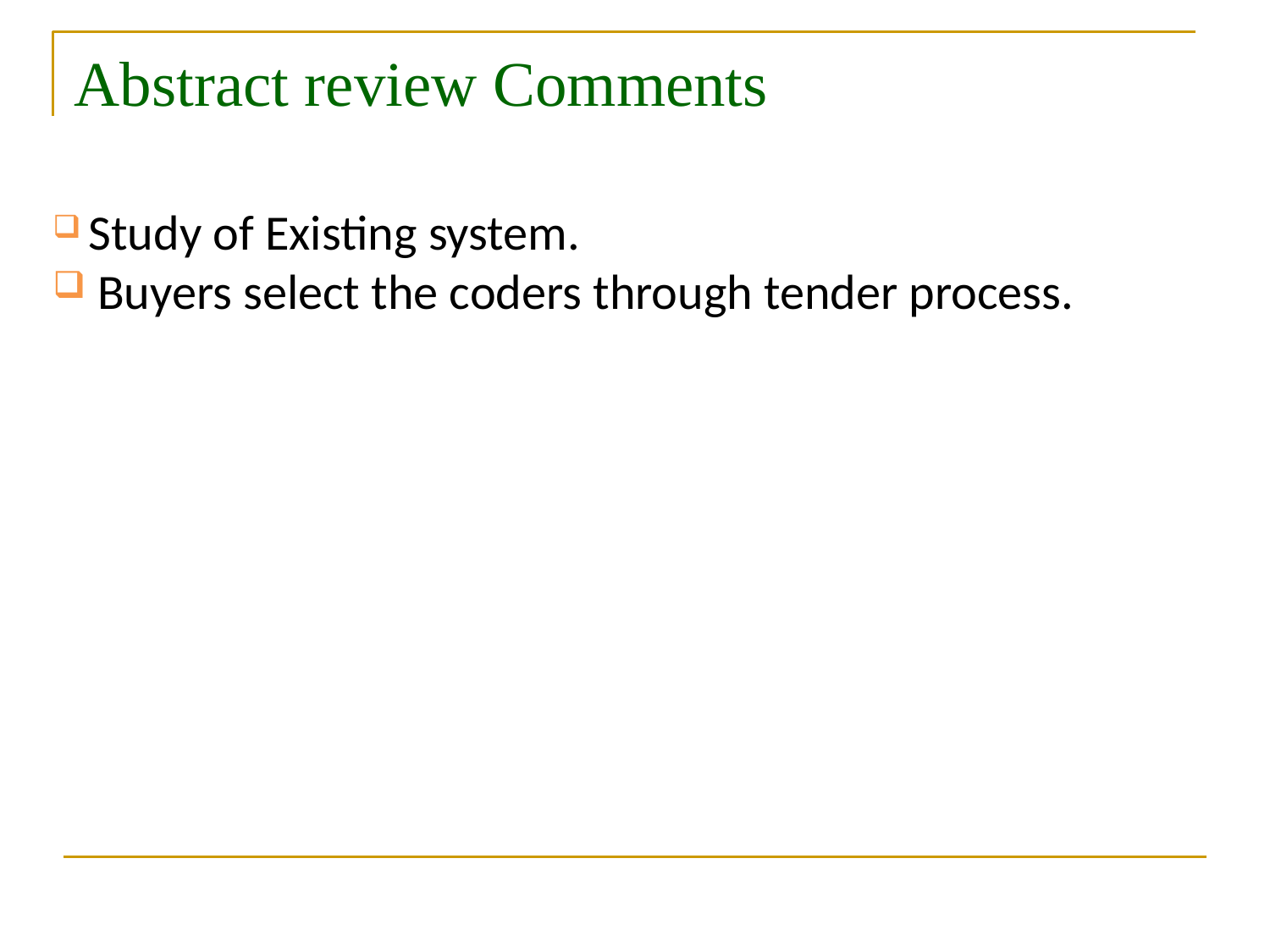

# Abstract review Comments
 Study of Existing system.
 Buyers select the coders through tender process.